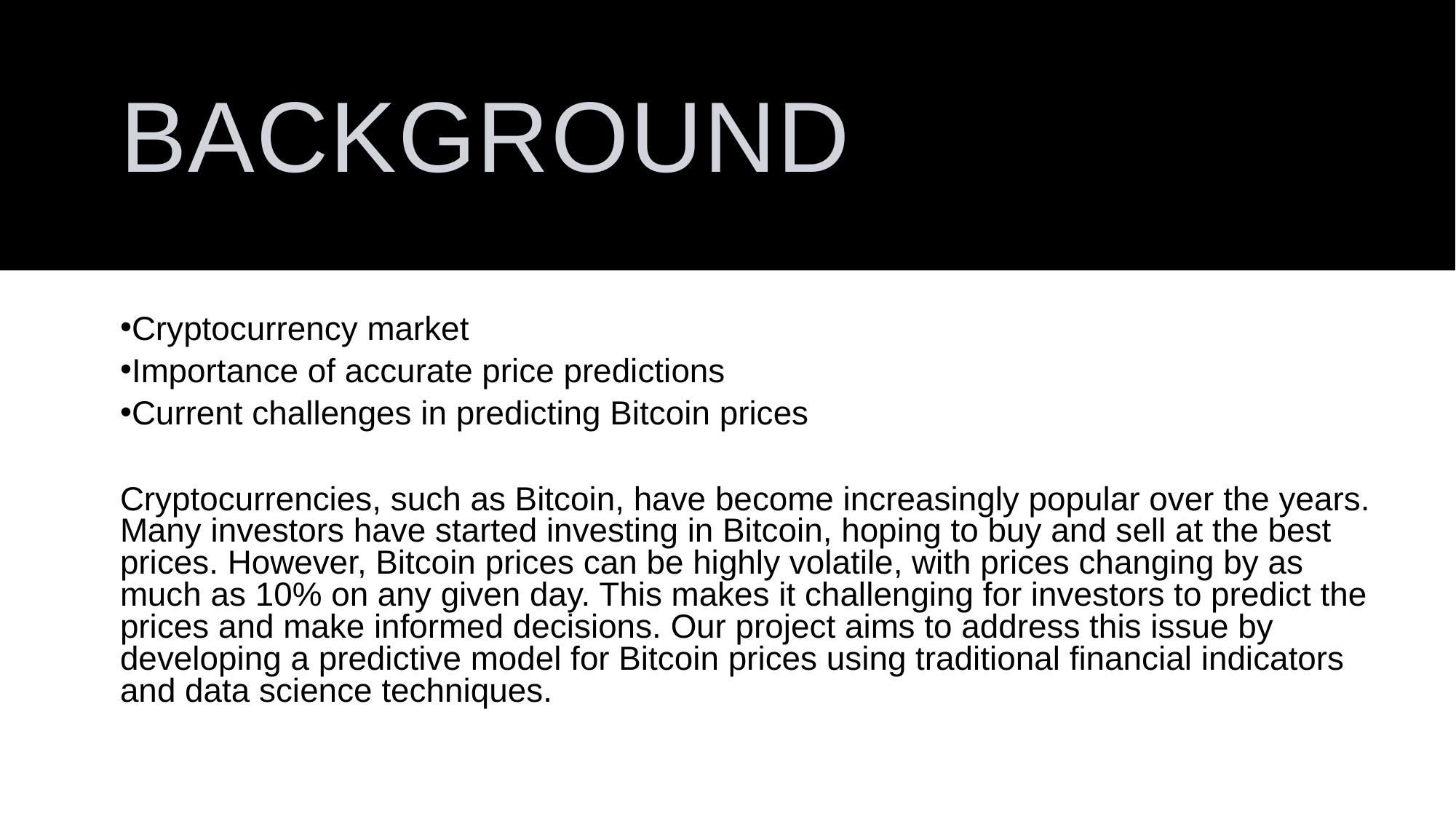

# Background
Cryptocurrency market
Importance of accurate price predictions
Current challenges in predicting Bitcoin prices

Cryptocurrencies, such as Bitcoin, have become increasingly popular over the years. Many investors have started investing in Bitcoin, hoping to buy and sell at the best prices. However, Bitcoin prices can be highly volatile, with prices changing by as much as 10% on any given day. This makes it challenging for investors to predict the prices and make informed decisions. Our project aims to address this issue by developing a predictive model for Bitcoin prices using traditional financial indicators and data science techniques.